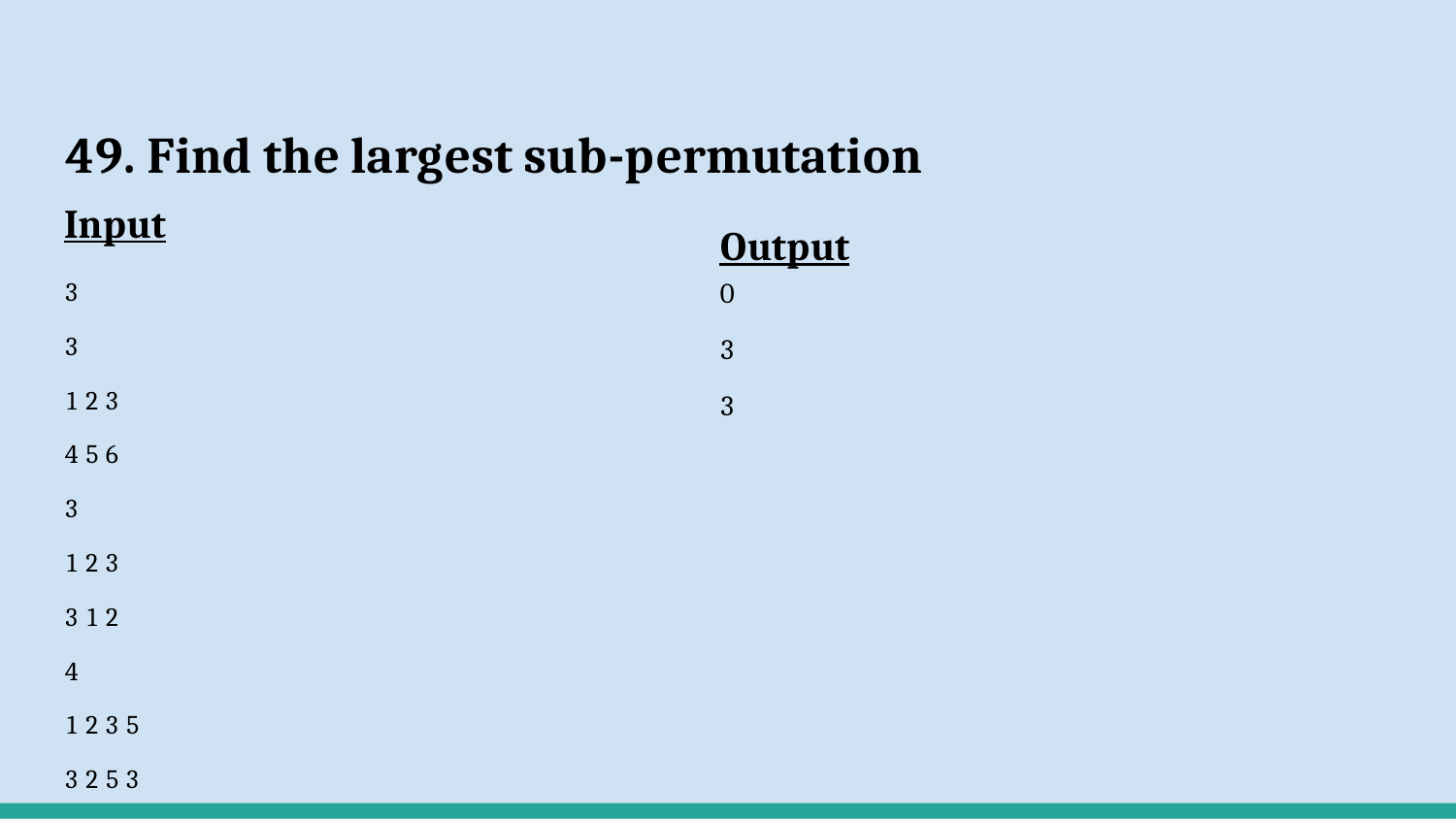

# 49. Find the largest sub-permutation

Input
3
3
1 2 3
4 5 6
3
1 2 3
3 1 2
4
1 2 3 5
3 2 5 3

Output
0
3
3